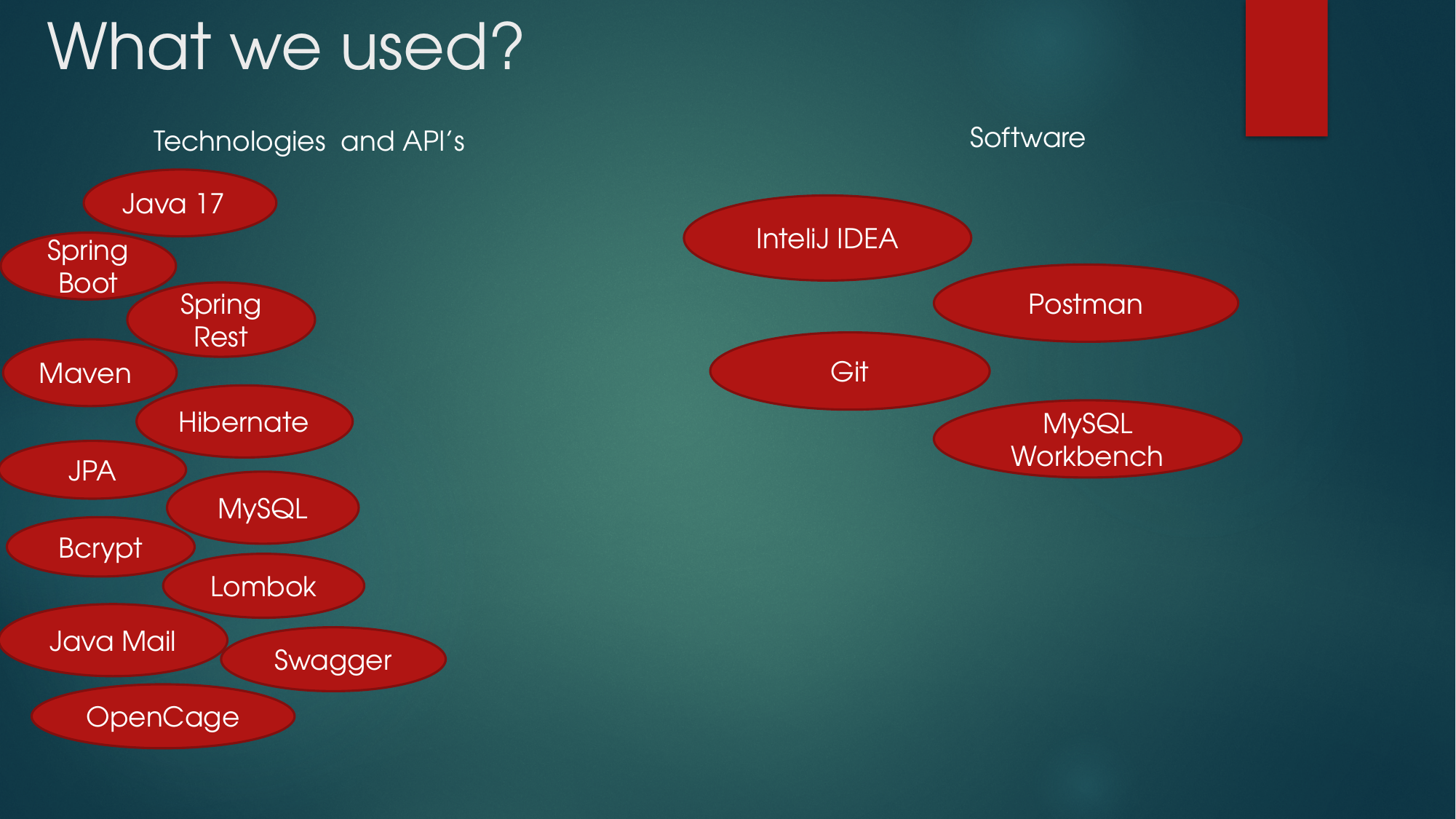

# What we used?
Software
Technologies  and API’s

Java 17
InteliJ IDEA
Spring Boot
Postman
Spring Rest
Git
Maven
Hibernate
MySQL Workbench
JPA
MySQL
Bcrypt
Lombok
Java Mail
Swagger
OpenCage